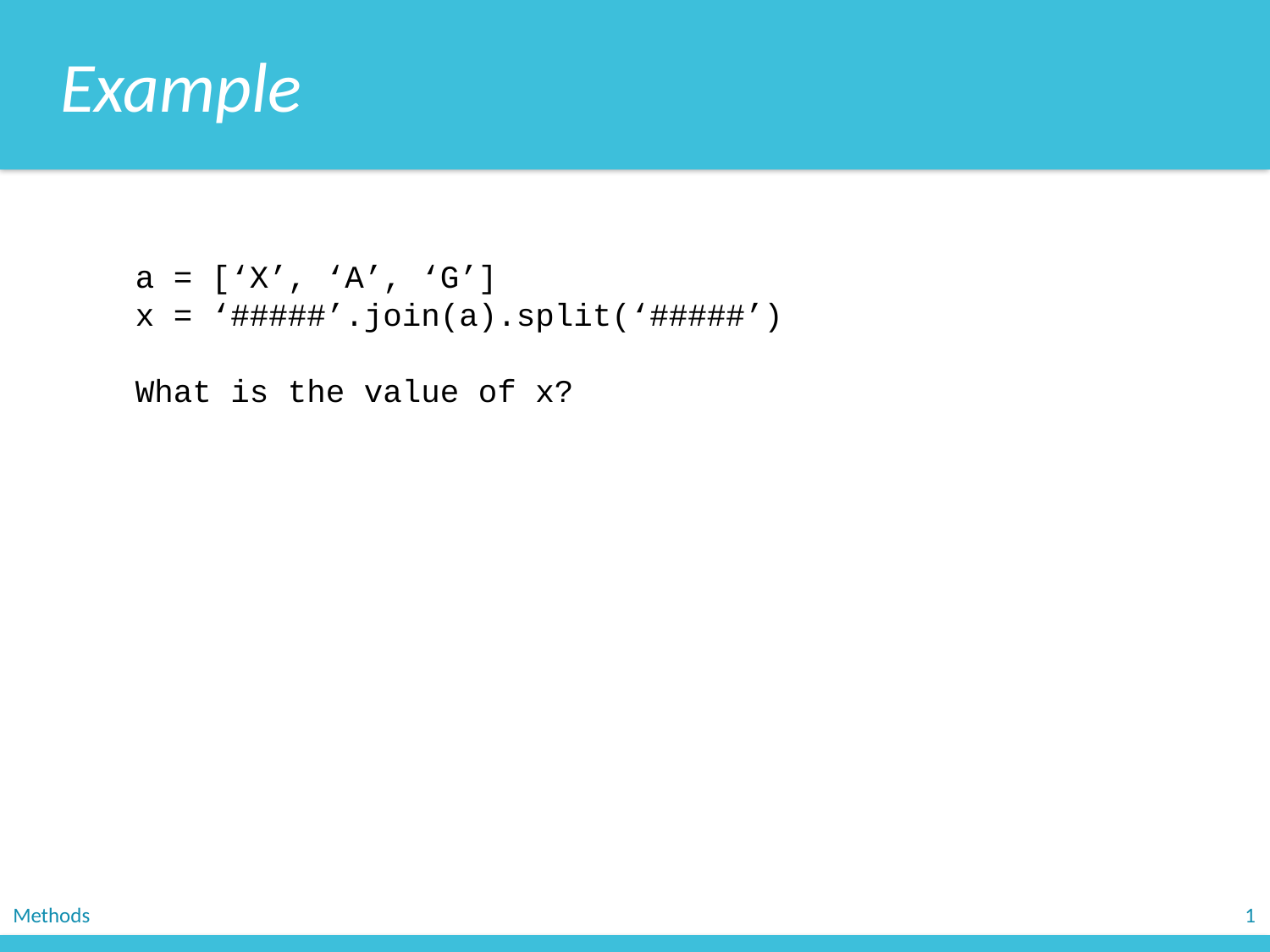

Example
a = [‘X’, ‘A’, ‘G’]
x = ‘#####’.join(a).split(‘#####’)

What is the value of x?
Methods
1